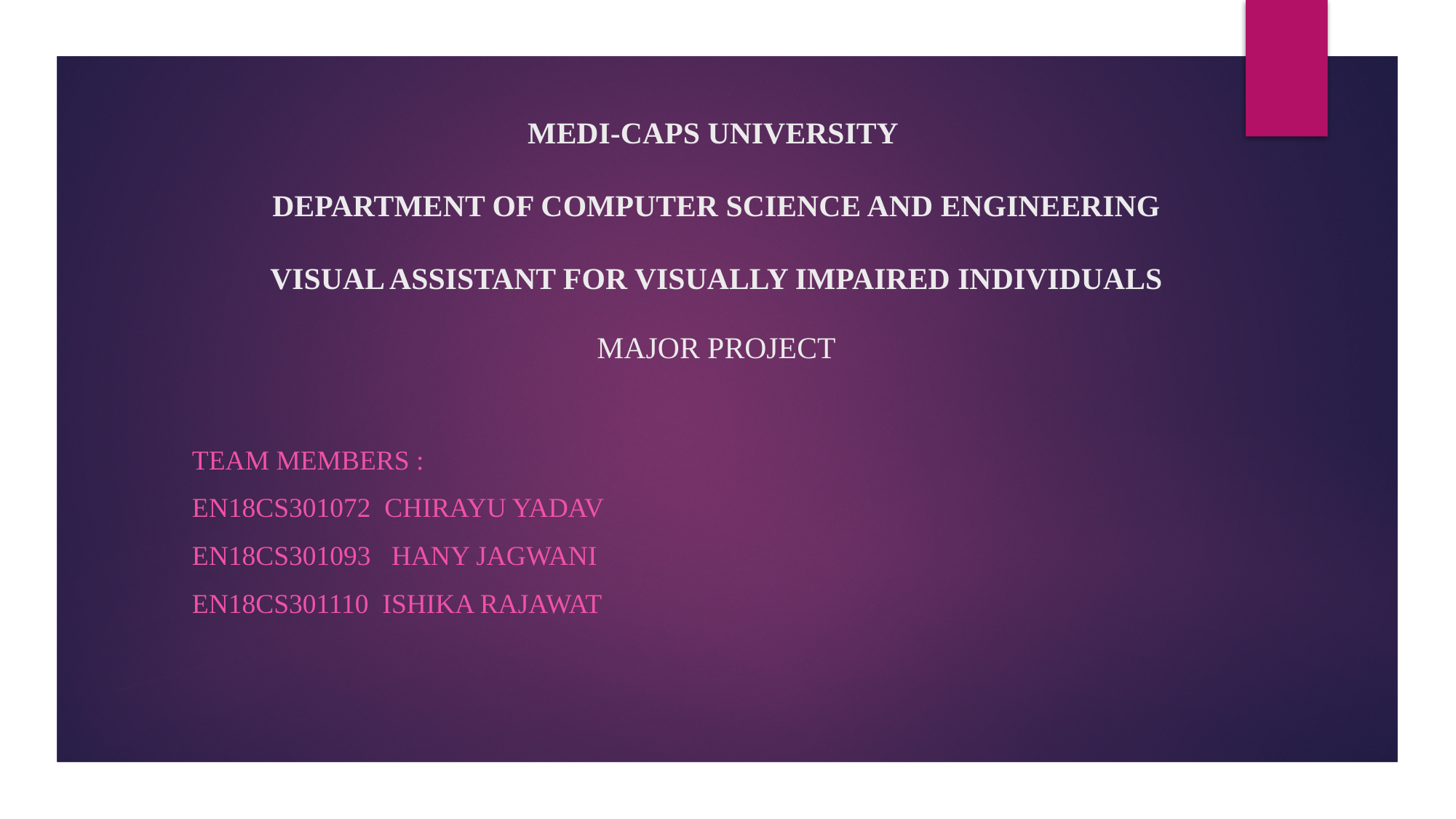

# MEDI-CAPS UNIVERSITY DEPARTMENT OF COMPUTER SCIENCE AND ENGINEERING VISUAL ASSISTANT FOR VISUALLY IMPAIRED INDIVIDUALS MAJOR PROJECT
TEAM MEMBERS :
EN18CS301072  CHIRAYU YADAV
EN18CS301093   HANY JAGWANI
EN18CS301110  ISHIKA RAJAWAT